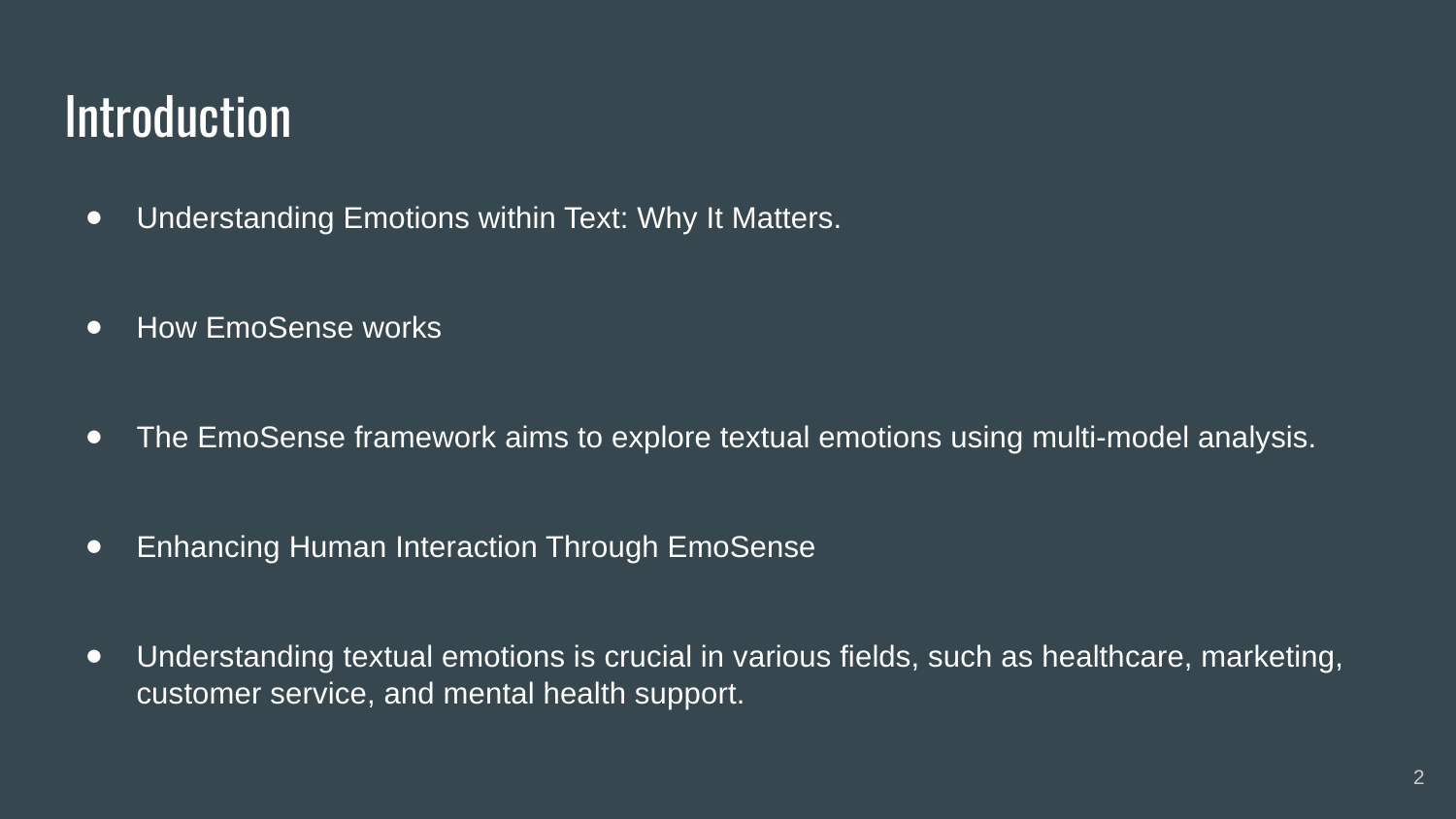

# Introduction
Understanding Emotions within Text: Why It Matters.

How EmoSense works

The EmoSense framework aims to explore textual emotions using multi-model analysis.

Enhancing Human Interaction Through EmoSense

Understanding textual emotions is crucial in various fields, such as healthcare, marketing, customer service, and mental health support.
2